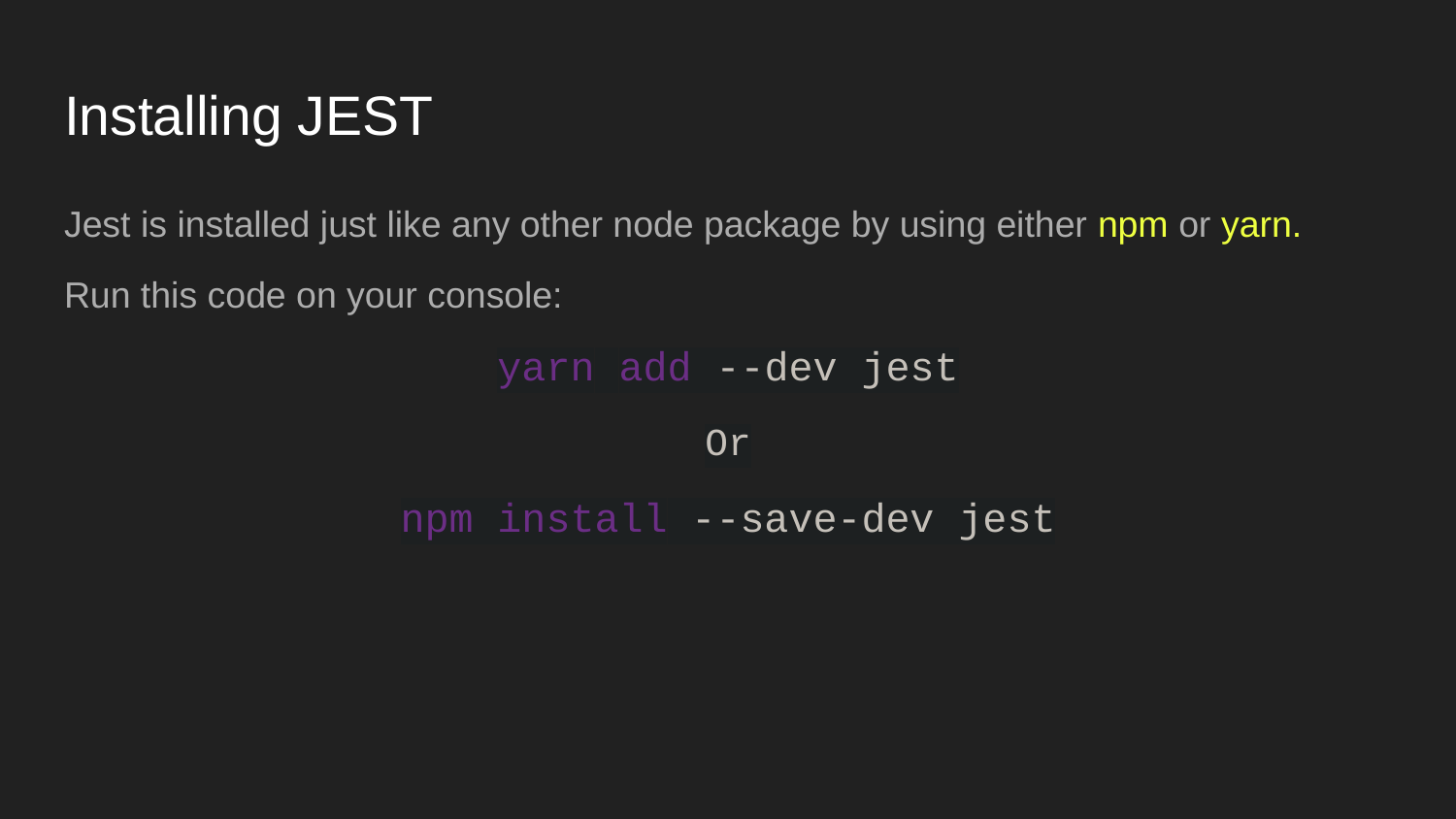

# Installing JEST
Jest is installed just like any other node package by using either npm or yarn.
Run this code on your console:
yarn add --dev jest
Or
npm install --save-dev jest